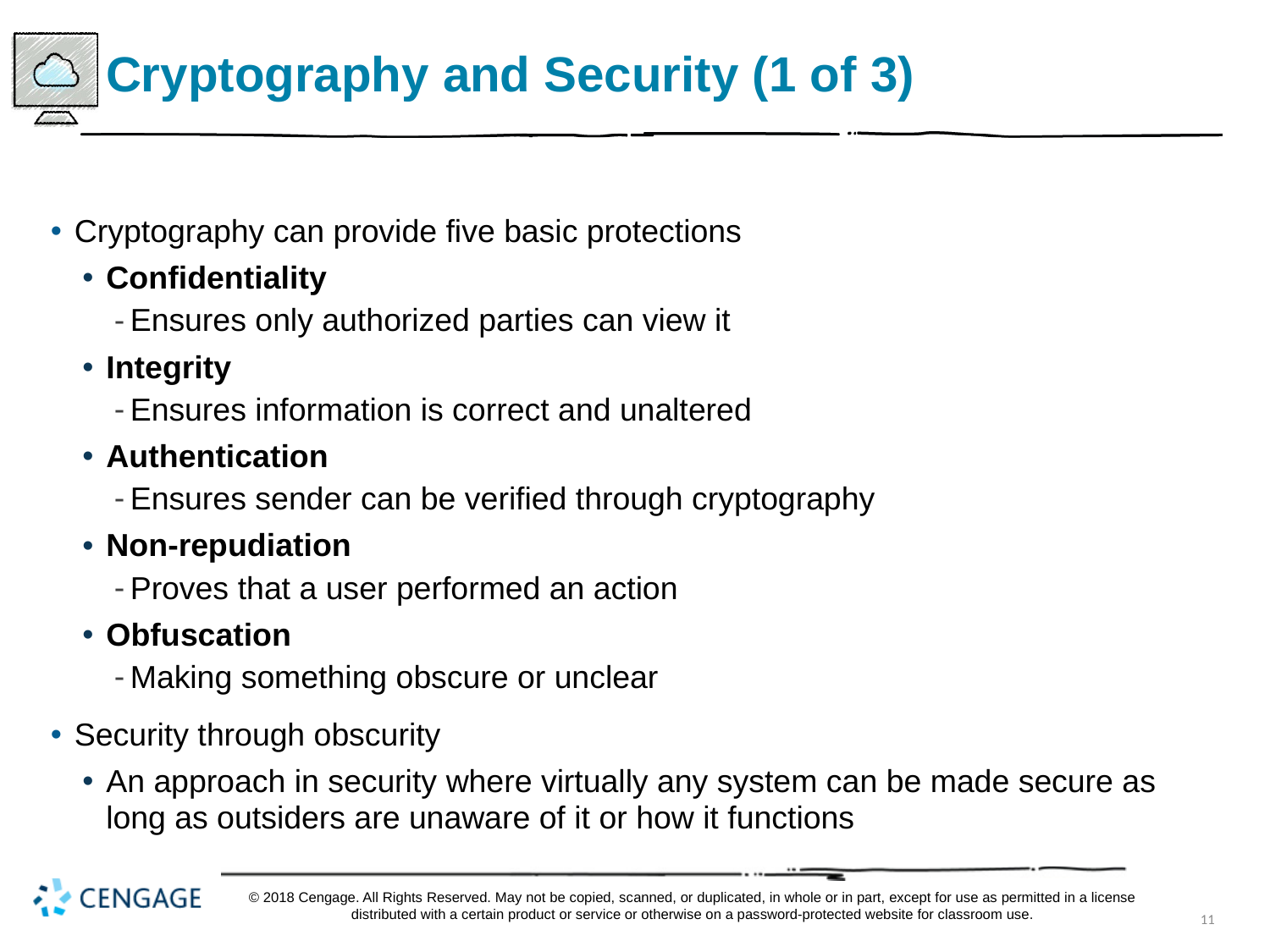

# Cryptography and Security (1 of 3)
Cryptography can provide five basic protections
Confidentiality
Ensures only authorized parties can view it
Integrity
Ensures information is correct and unaltered
Authentication
Ensures sender can be verified through cryptography
Non-repudiation
Proves that a user performed an action
Obfuscation
Making something obscure or unclear
Security through obscurity
An approach in security where virtually any system can be made secure as long as outsiders are unaware of it or how it functions
© 2018 Cengage. All Rights Reserved. May not be copied, scanned, or duplicated, in whole or in part, except for use as permitted in a license distributed with a certain product or service or otherwise on a password-protected website for classroom use.